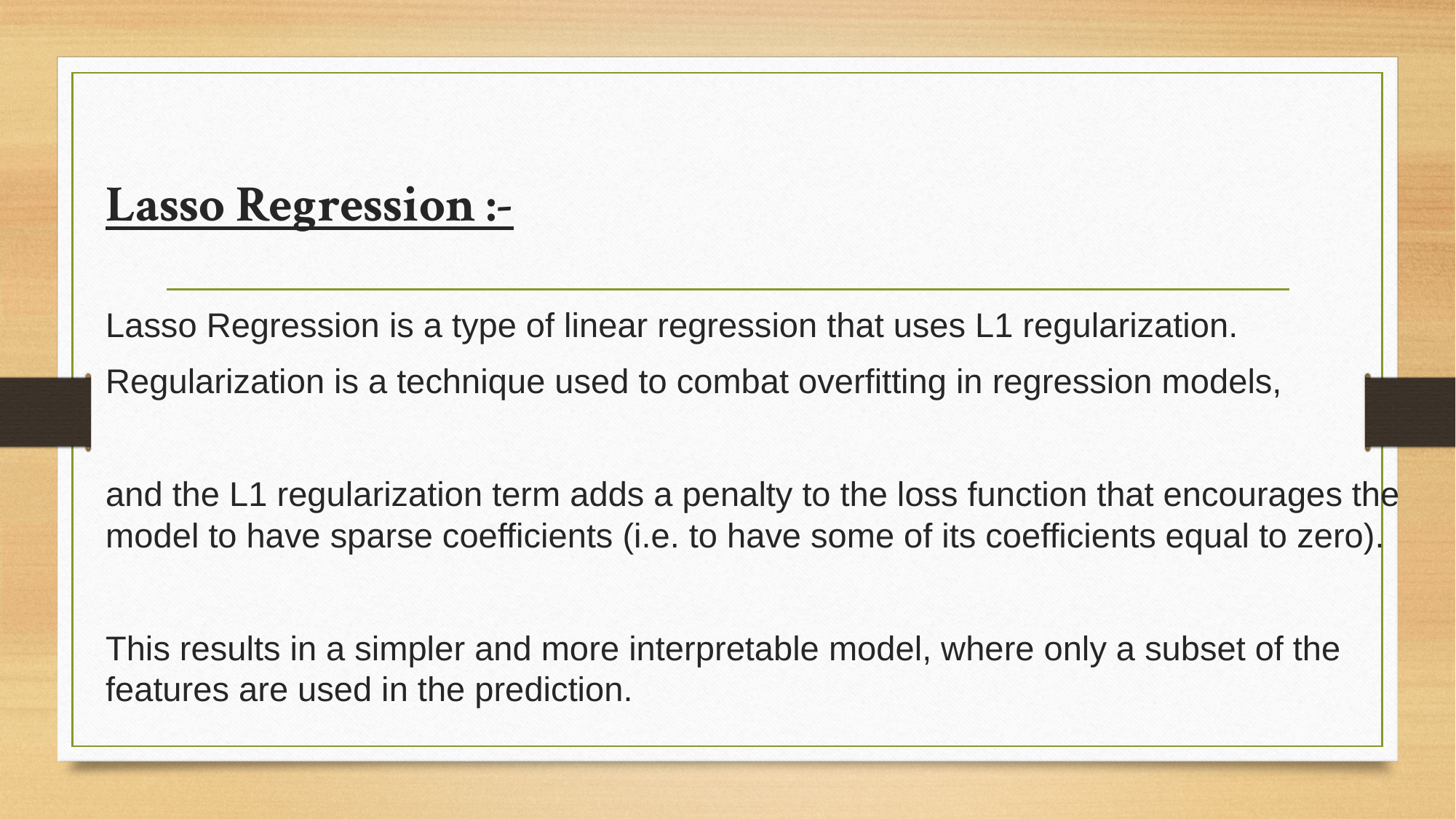

Lasso Regression :-

Lasso Regression is a type of linear regression that uses L1 regularization.
Regularization is a technique used to combat overfitting in regression models,

and the L1 regularization term adds a penalty to the loss function that encourages the model to have sparse coefficients (i.e. to have some of its coefficients equal to zero).

This results in a simpler and more interpretable model, where only a subset of the features are used in the prediction.